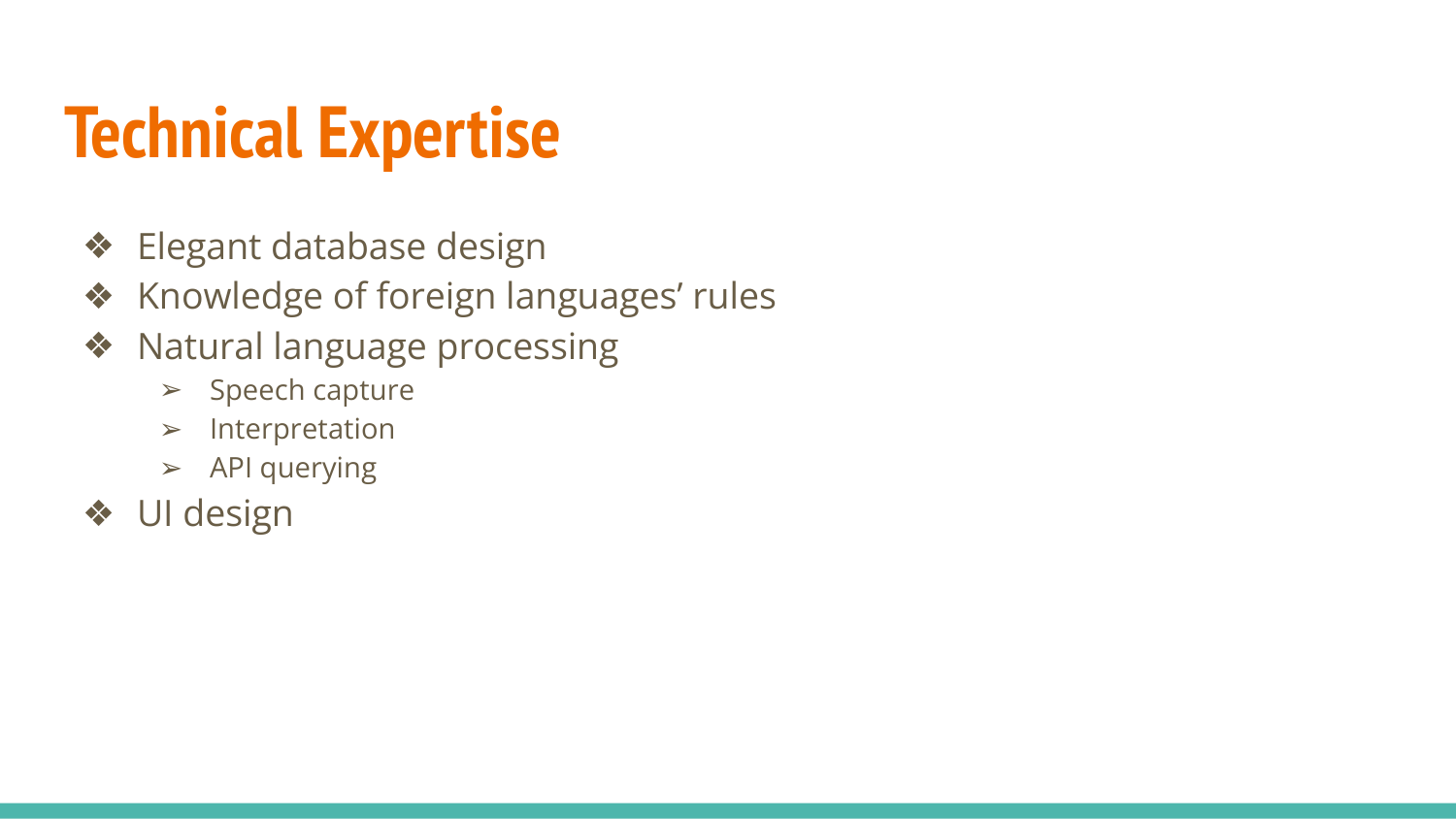

# Technical Expertise
Elegant database design
Knowledge of foreign languages’ rules
Natural language processing
Speech capture
Interpretation
API querying
UI design